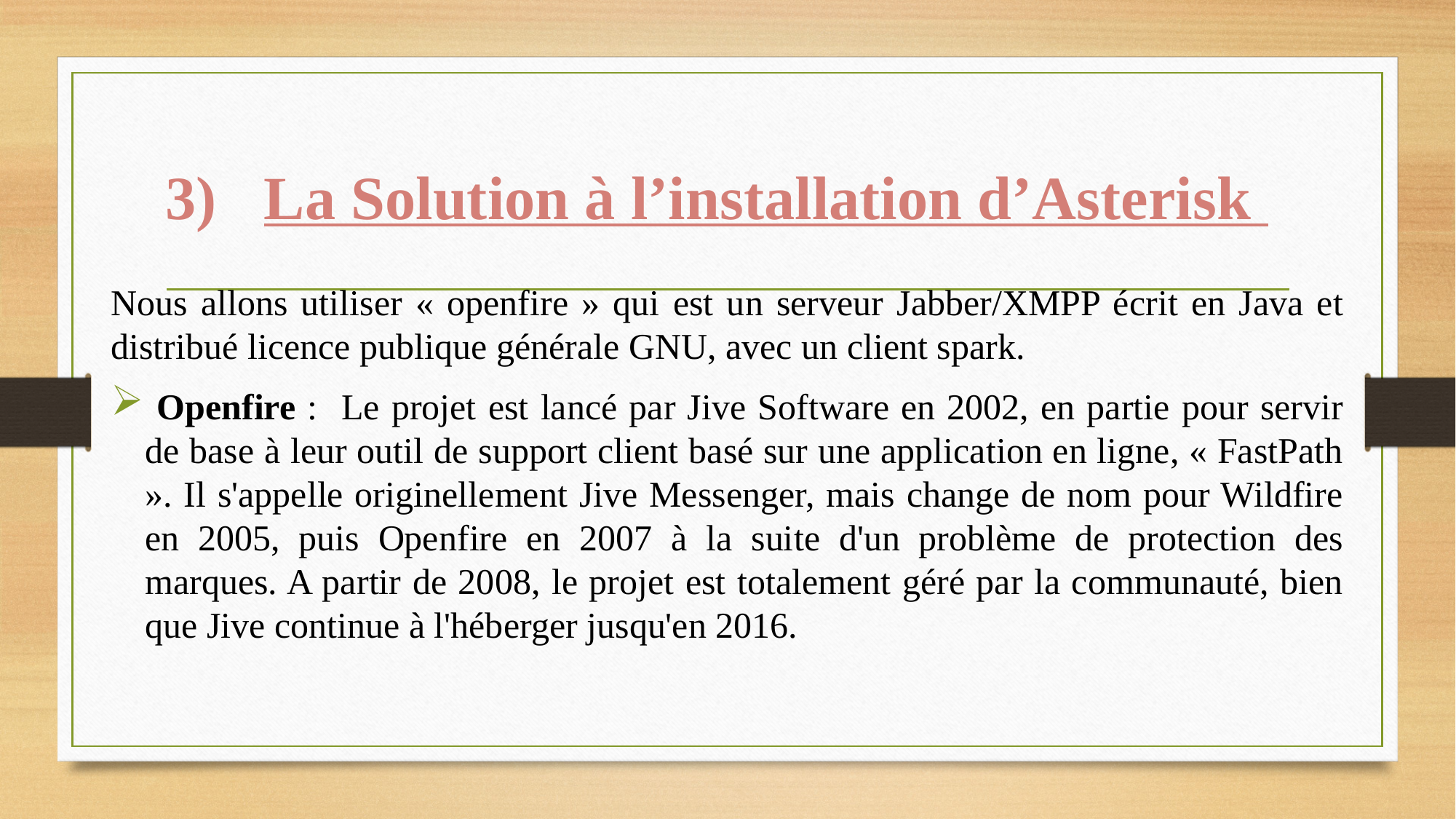

# La Solution à l’installation d’Asterisk
Nous allons utiliser « openfire » qui est un serveur Jabber/XMPP écrit en Java et distribué licence publique générale GNU, avec un client spark.
 Openfire :  Le projet est lancé par Jive Software en 2002, en partie pour servir de base à leur outil de support client basé sur une application en ligne, « FastPath ». Il s'appelle originellement Jive Messenger, mais change de nom pour Wildfire en 2005, puis Openfire en 2007 à la suite d'un problème de protection des marques. A partir de 2008, le projet est totalement géré par la communauté, bien que Jive continue à l'héberger jusqu'en 2016.